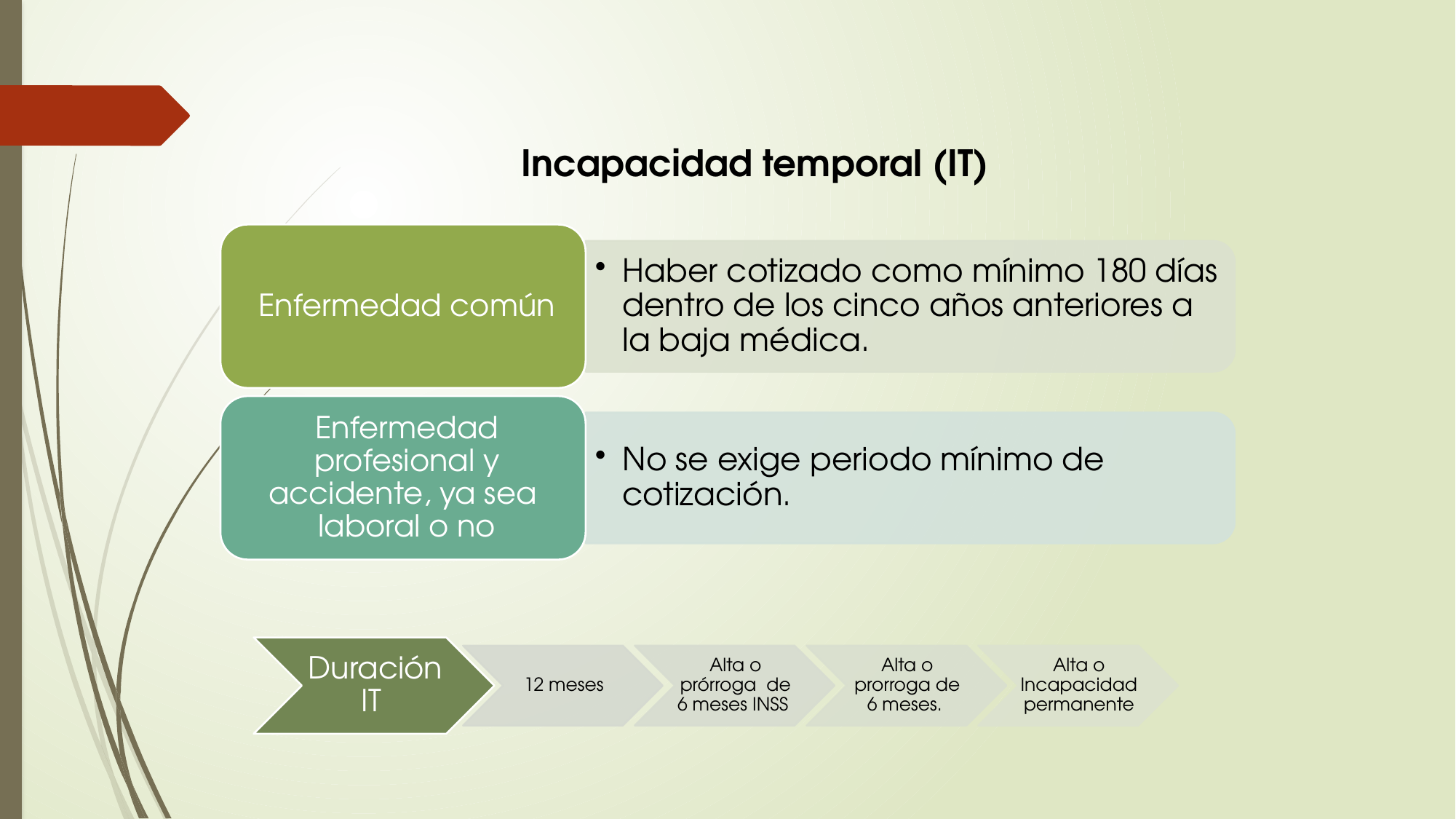

Incapacidad temporal (IT)
Haber cotizado como mínimo 180 días dentro de los cinco años anteriores a la baja médica.
Enfermedad común
No se exige periodo mínimo de cotización.
Enfermedad profesional y accidente, ya sea  laboral o no
Duración IT
12 meses
Alta o prórroga  de 6 meses INSS
Alta o prorroga de 6 meses.
Alta o Incapacidad permanente